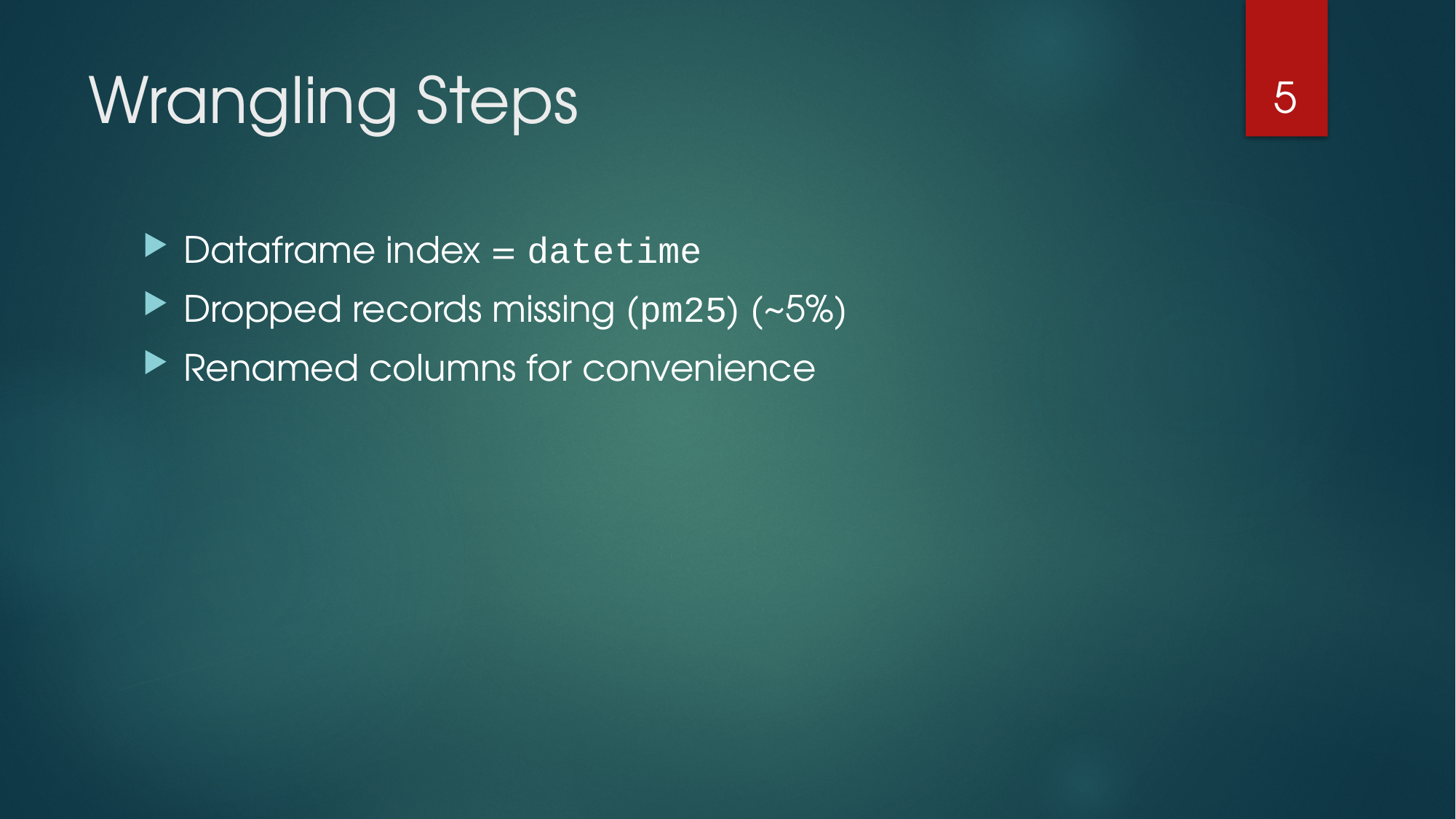

5
# Wrangling Steps
Dataframe index = datetime
Dropped records missing (pm25) (~5%)
Renamed columns for convenience